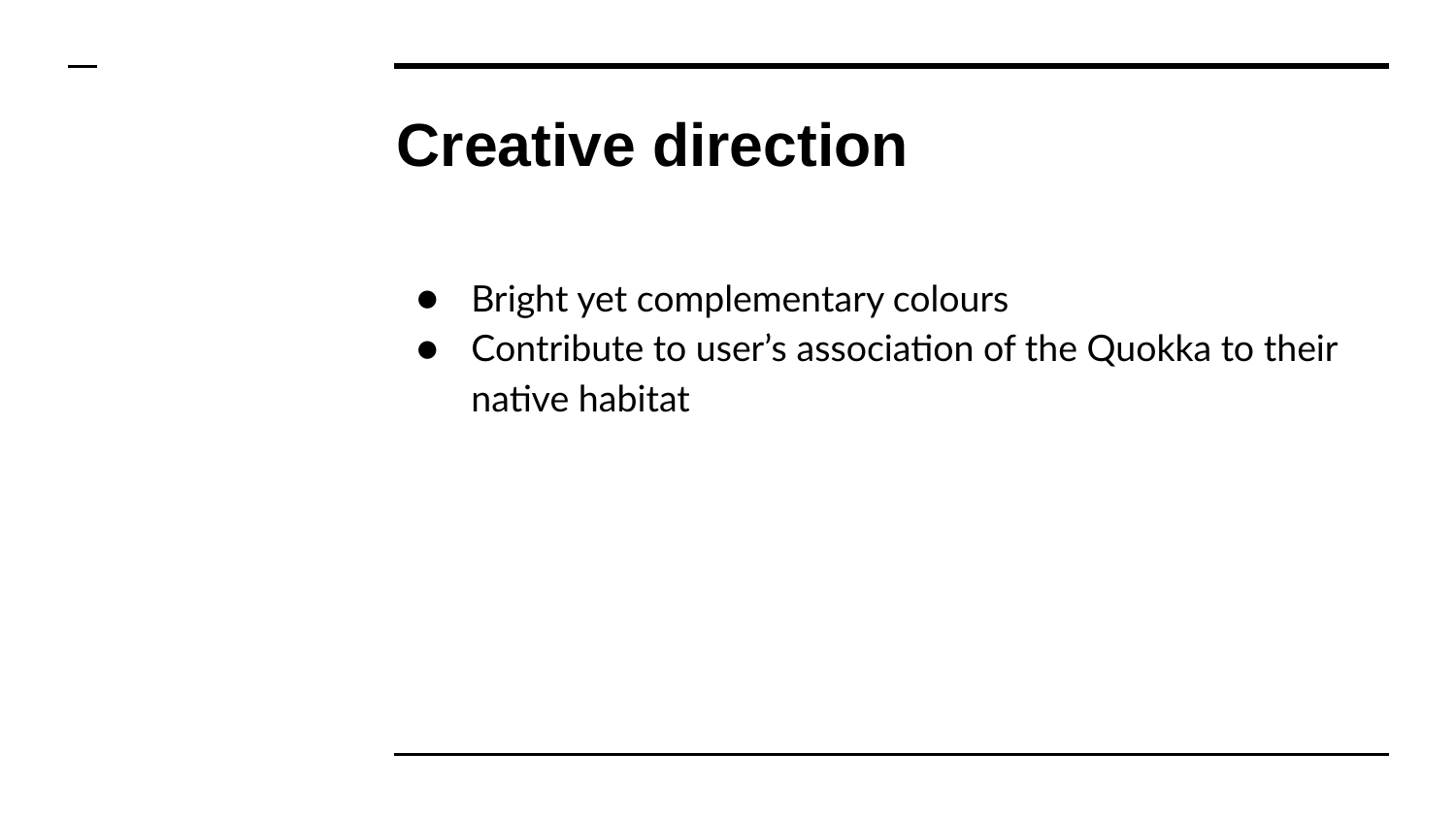

# Creative direction
Bright yet complementary colours
Contribute to user’s association of the Quokka to their native habitat